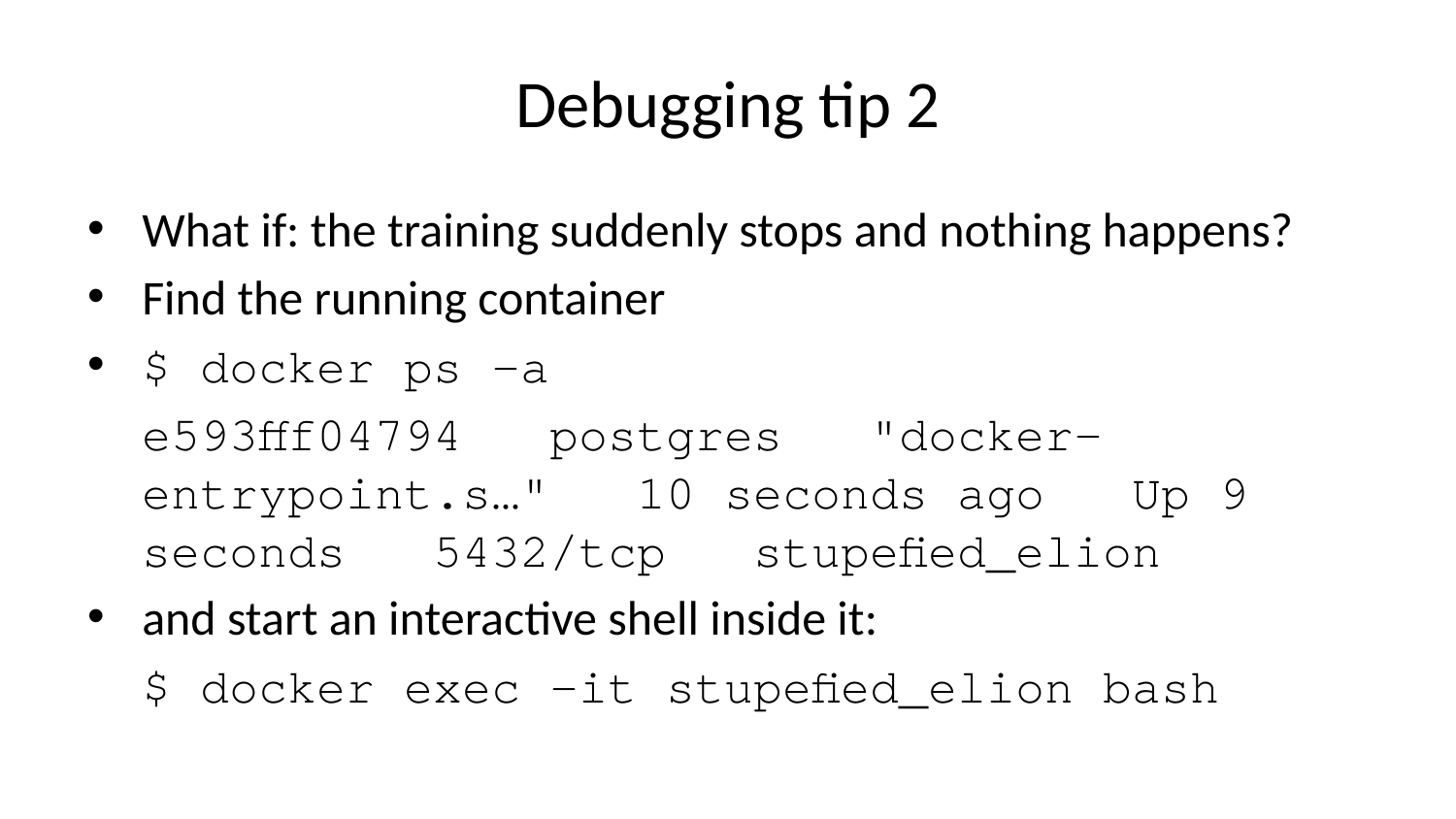

# Debugging tip 2
What if: the training suddenly stops and nothing happens?
Find the running container
$ docker ps -a
e593fff04794   postgres   "docker-entrypoint.s…"   10 seconds ago   Up 9 seconds   5432/tcp   stupefied_elion
and start an interactive shell inside it:
$ docker exec -it stupefied_elion bash